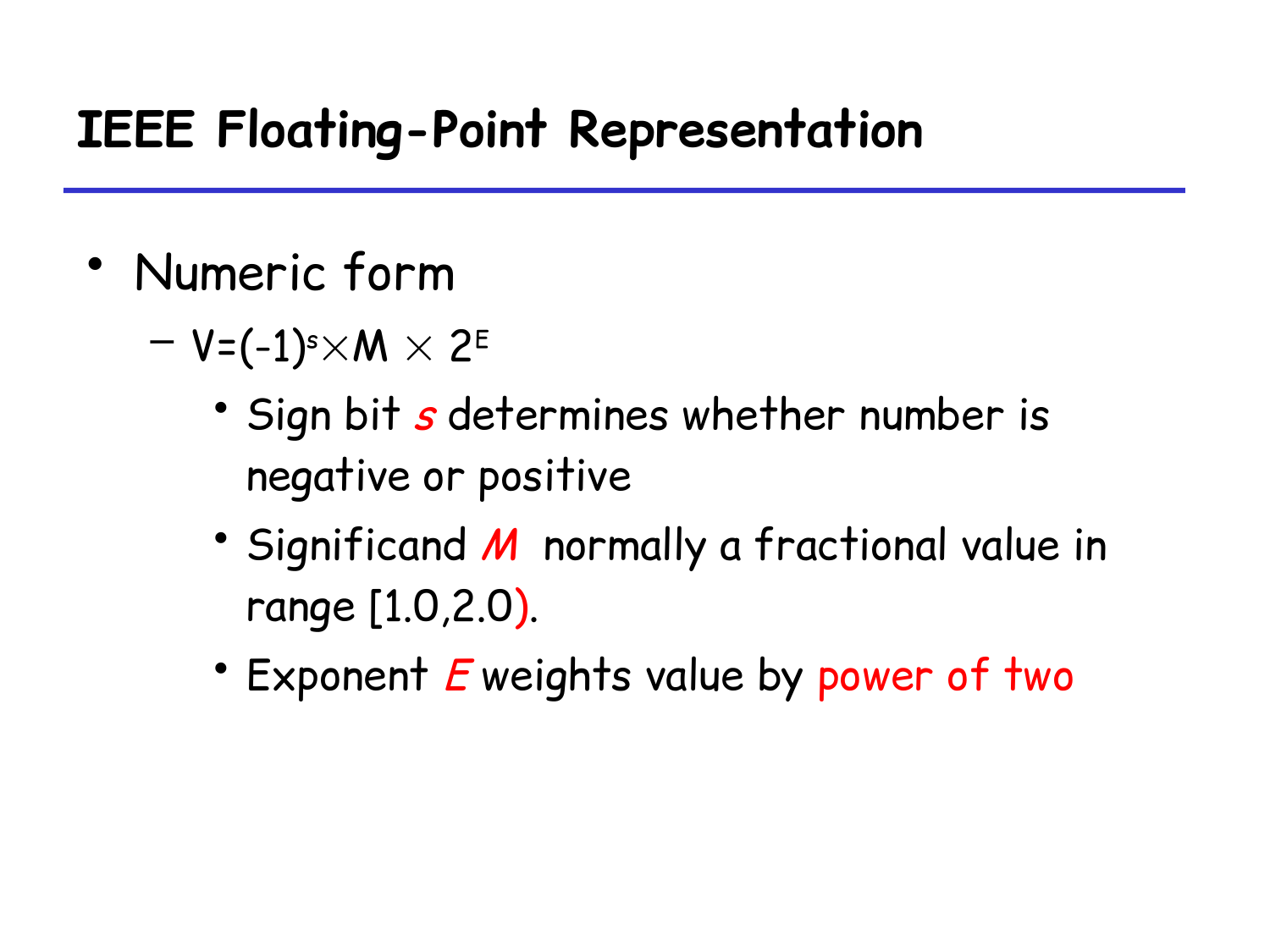

# IEEE Floating-Point Representation
Numeric form
V=(-1)s×M × 2E
Sign bit s determines whether number is negative or positive
Significand M  normally a fractional value in range [1.0,2.0).
Exponent E weights value by power of two
9